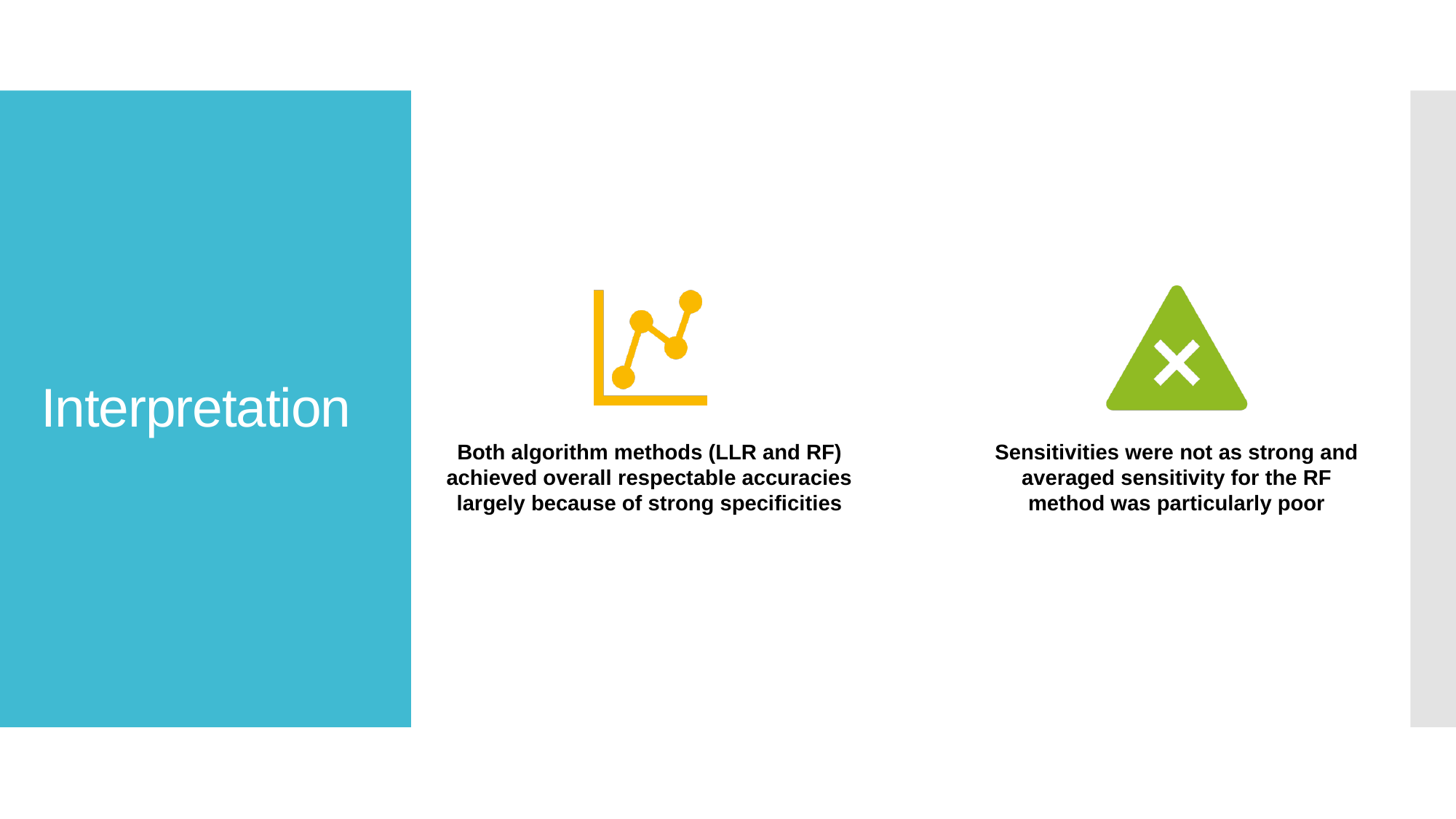

Both algorithm methods (LLR and RF) achieved overall respectable accuracies largely because of strong specificities
Sensitivities were not as strong and averaged sensitivity for the RF method was particularly poor
# Interpretation